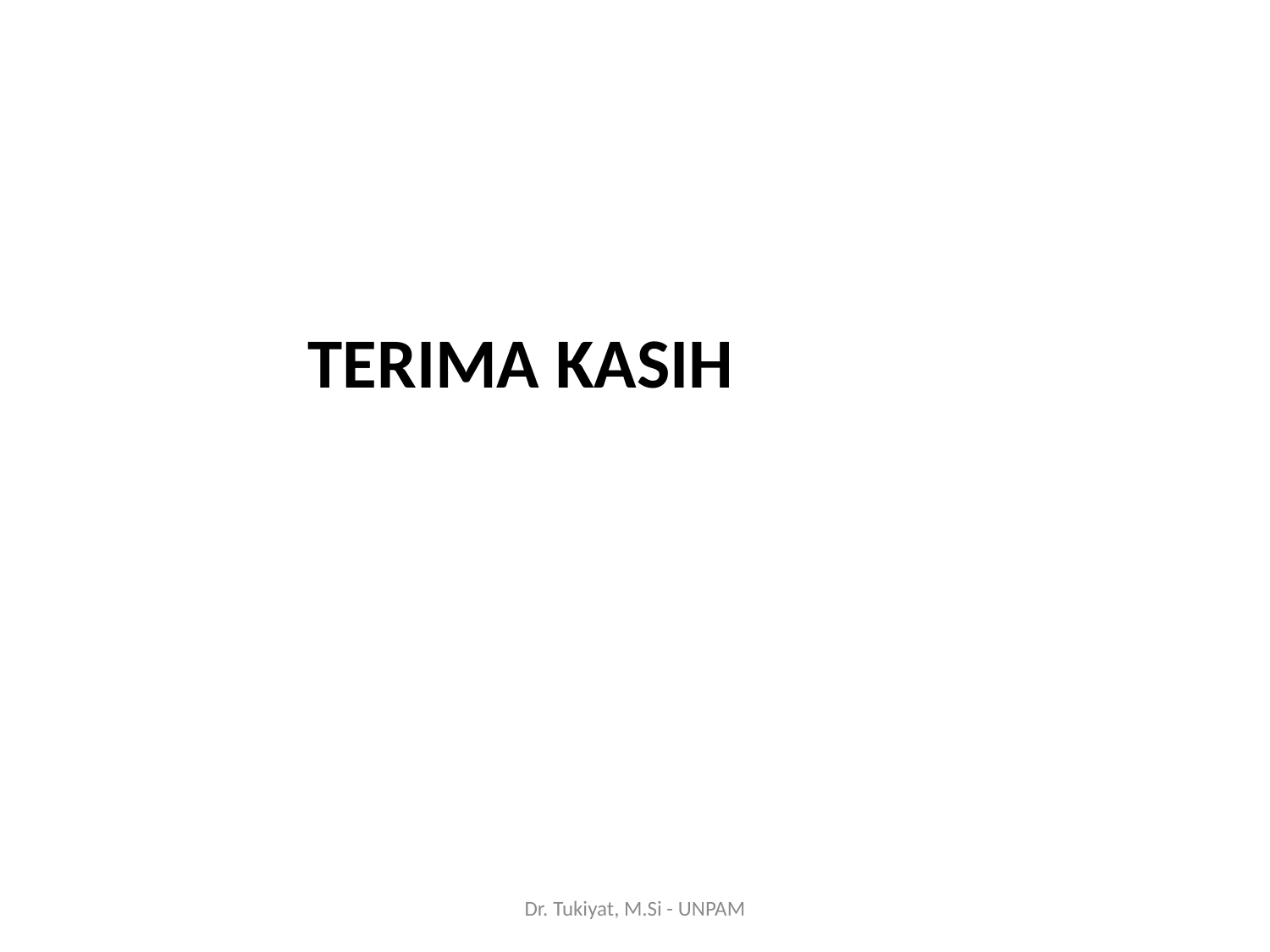

# Terima Kasih
Dr. Tukiyat, M.Si - UNPAM